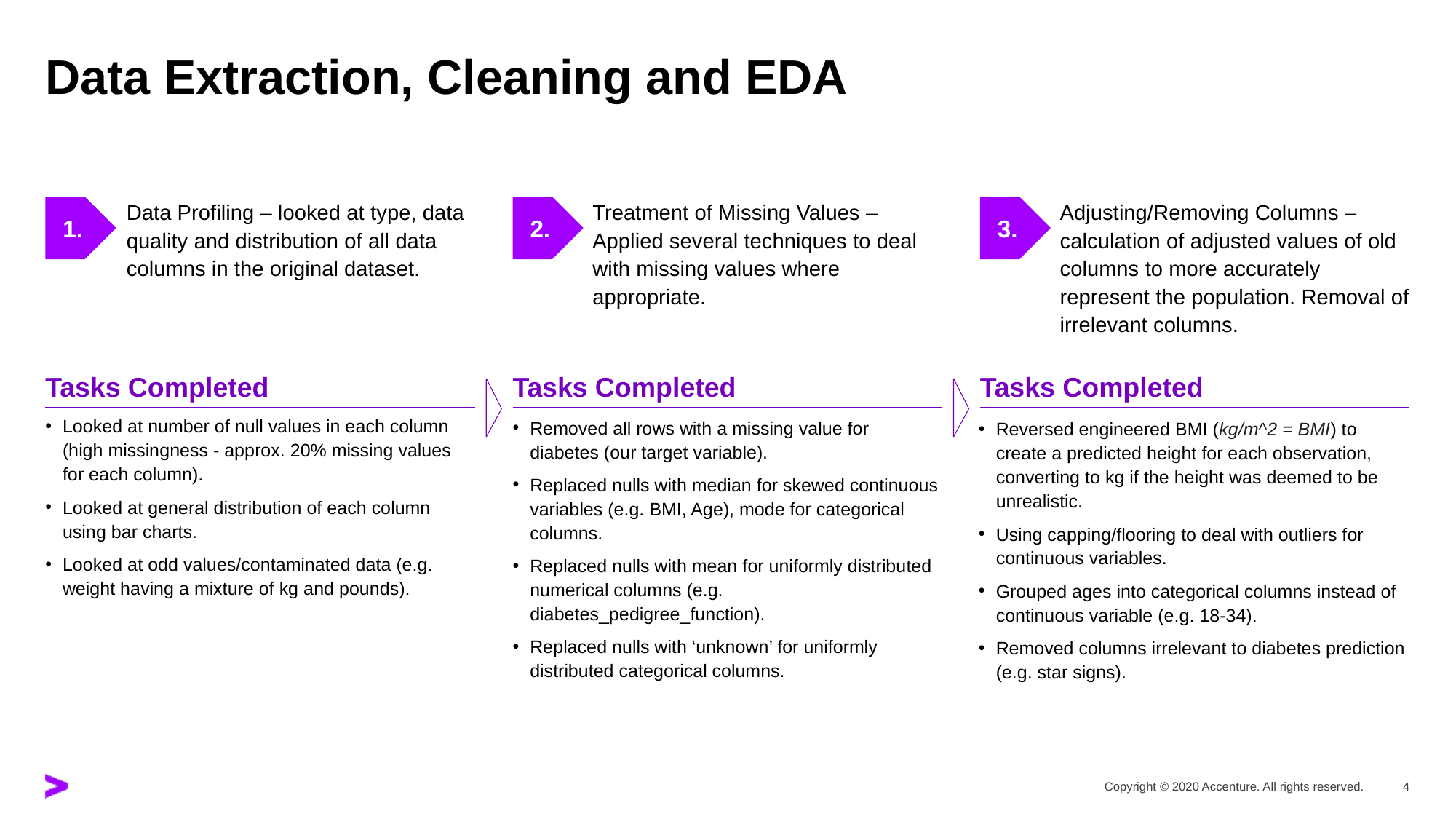

# Data Extraction, Cleaning and EDA
1.
Data Profiling – looked at type, data quality and distribution of all data columns in the original dataset.
2.
Treatment of Missing Values – Applied several techniques to deal with missing values where appropriate.
3.
Adjusting/Removing Columns – calculation of adjusted values of old columns to more accurately represent the population. Removal of irrelevant columns.
Tasks Completed
Tasks Completed
Tasks Completed

Looked at number of null values in each column (high missingness - approx. 20% missing values for each column).
Looked at general distribution of each column using bar charts.
Looked at odd values/contaminated data (e.g. weight having a mixture of kg and pounds).

Removed all rows with a missing value for diabetes (our target variable).
Replaced nulls with median for skewed continuous variables (e.g. BMI, Age), mode for categorical columns.
Replaced nulls with mean for uniformly distributed numerical columns (e.g. diabetes_pedigree_function).
Replaced nulls with ‘unknown’ for uniformly distributed categorical columns.

Reversed engineered BMI (kg/m^2 = BMI) to create a predicted height for each observation, converting to kg if the height was deemed to be unrealistic.
Using capping/flooring to deal with outliers for continuous variables.
Grouped ages into categorical columns instead of continuous variable (e.g. 18-34).
Removed columns irrelevant to diabetes prediction (e.g. star signs).